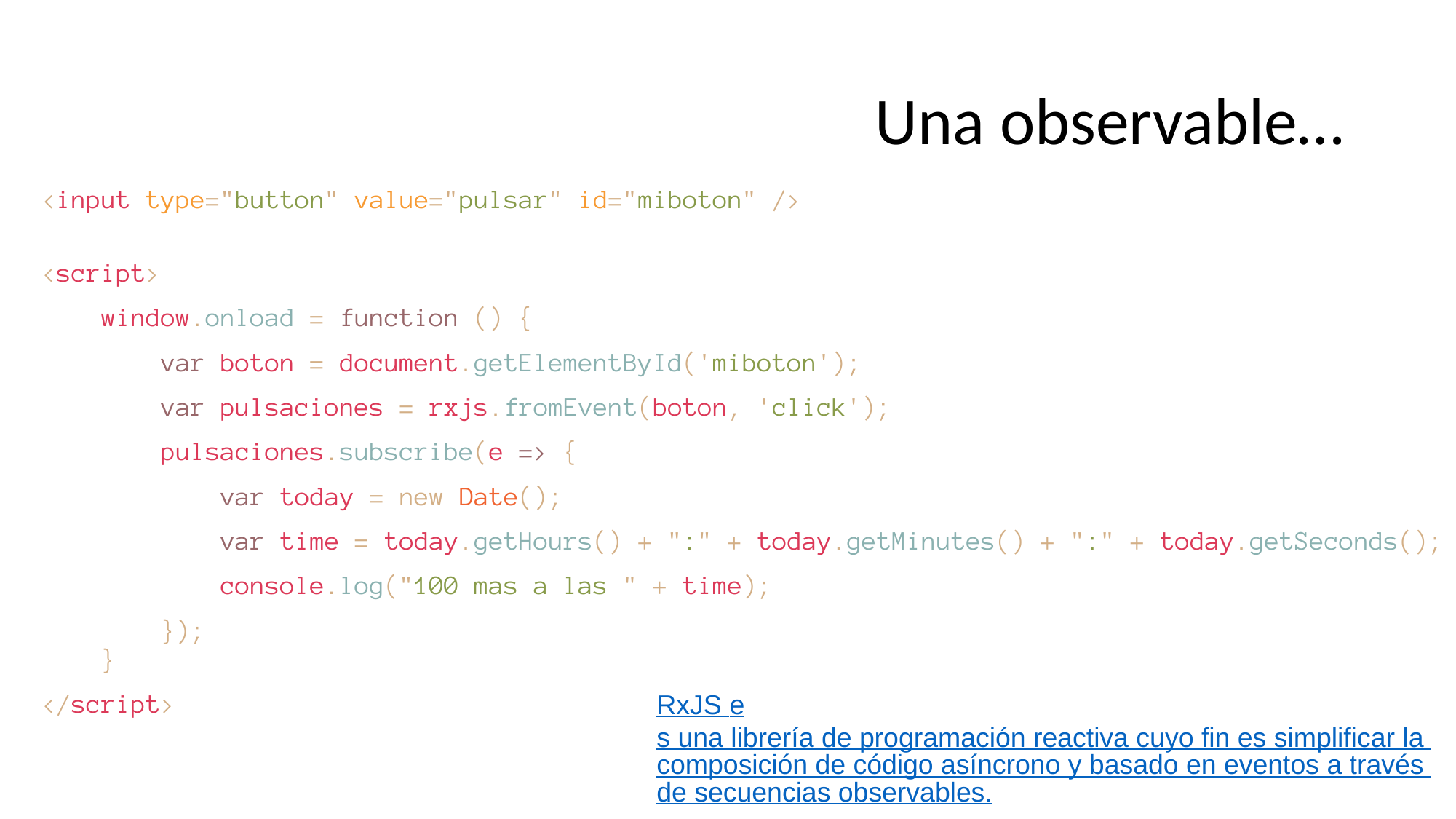

# Una observable…
    <input type="button" value="pulsar" id="miboton" />
    <script>
        window.onload = function () {
            var boton = document.getElementById('miboton');
            var pulsaciones = rxjs.fromEvent(boton, 'click');
            pulsaciones.subscribe(e => {
                var today = new Date();
                var time = today.getHours() + ":" + today.getMinutes() + ":" + today.getSeconds();
                console.log("100 mas a las " + time);
            });
        }
    </script>
RxJS es una librería de programación reactiva cuyo fin es simplificar la composición de código asíncrono y basado en eventos a través de secuencias observables.